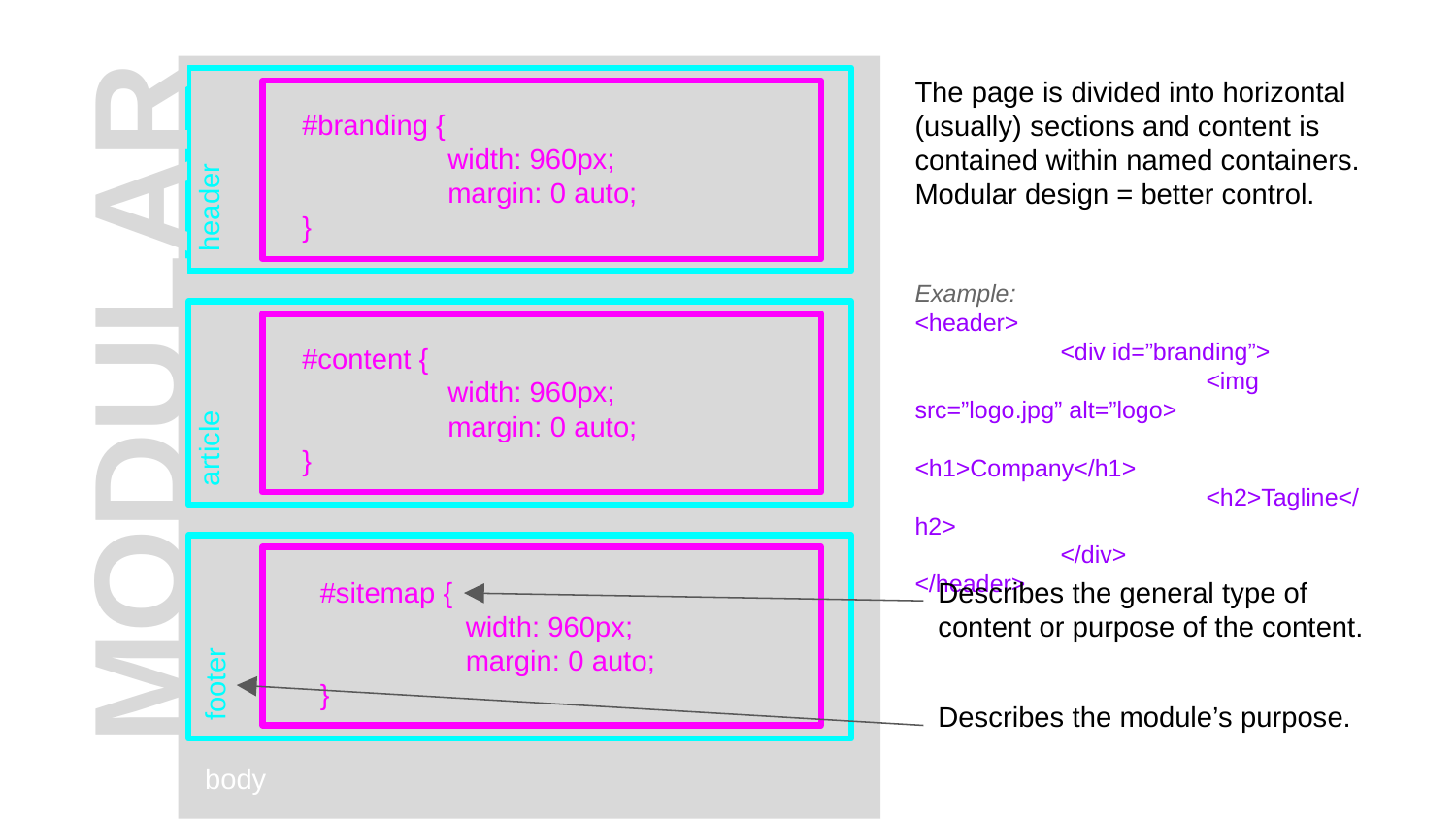

The page is divided into horizontal (usually) sections and content is contained within named containers. Modular design = better control.

Example:
<header>
	<div id=”branding”>
		<img src=”logo.jpg” alt=”logo>
		<h1>Company</h1>
		<h2>Tagline</h2>
	</div>
</header>

#branding {
	width: 960px;
	margin: 0 auto;
}
header

MODULAR
#content {
	width: 960px;
	margin: 0 auto;
}
article

#sitemap {
	width: 960px;
	margin: 0 auto;
}
Describes the general type of content or purpose of the content.
footer
Describes the module’s purpose.
body